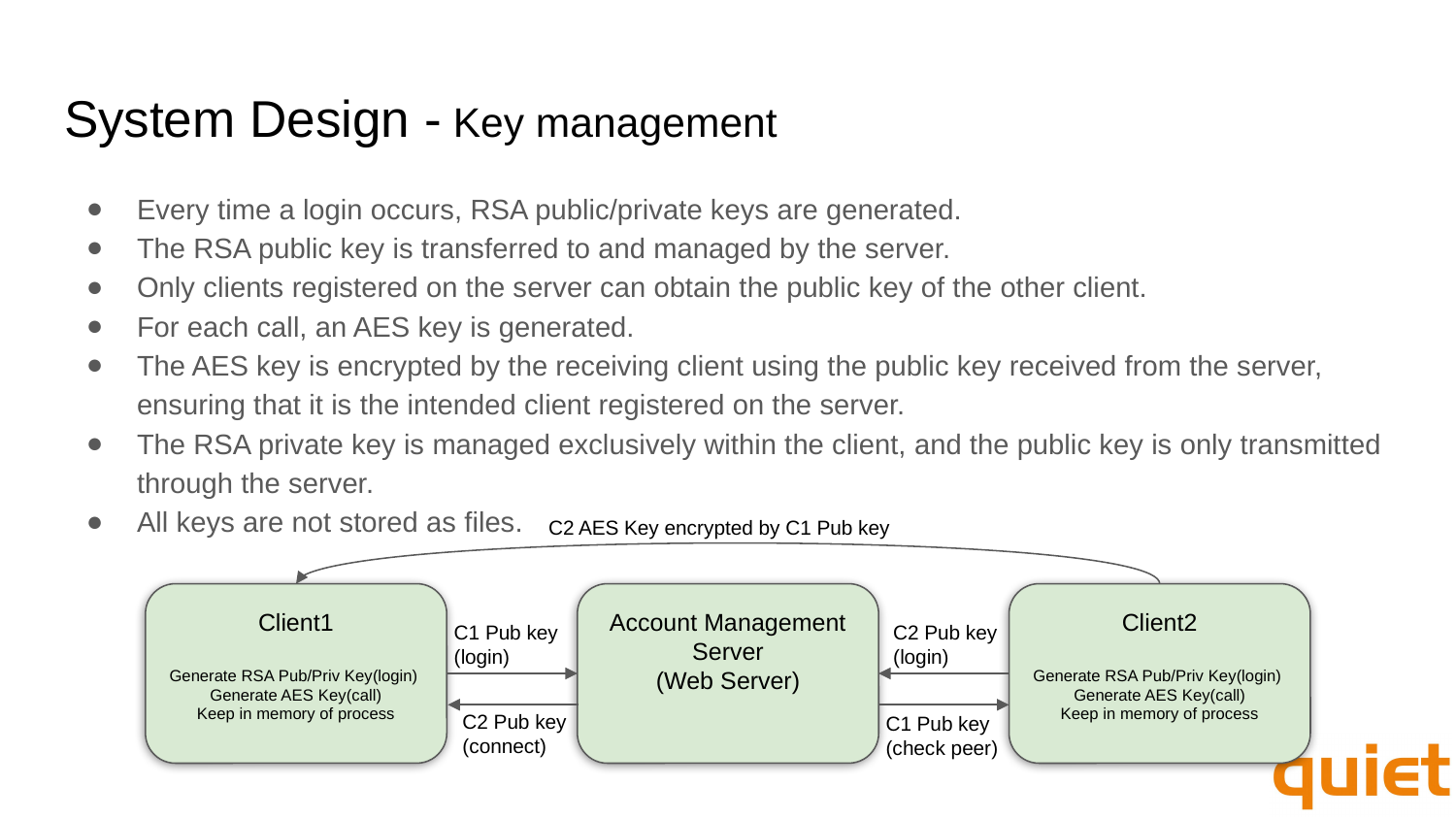

# System Design - Key management
Every time a login occurs, RSA public/private keys are generated.
The RSA public key is transferred to and managed by the server.
Only clients registered on the server can obtain the public key of the other client.
For each call, an AES key is generated.
The AES key is encrypted by the receiving client using the public key received from the server, ensuring that it is the intended client registered on the server.
The RSA private key is managed exclusively within the client, and the public key is only transmitted through the server.
All keys are not stored as files.
C2 AES Key encrypted by C1 Pub key
Client1
Generate RSA Pub/Priv Key(login)
Generate AES Key(call)
Keep in memory of process
Client2

Generate RSA Pub/Priv Key(login)
Generate AES Key(call)
Keep in memory of process
Account Management Server
(Web Server)
C1 Pub key
(login)
C2 Pub key
(login)
C2 Pub key
(connect)
C1 Pub key
(check peer)